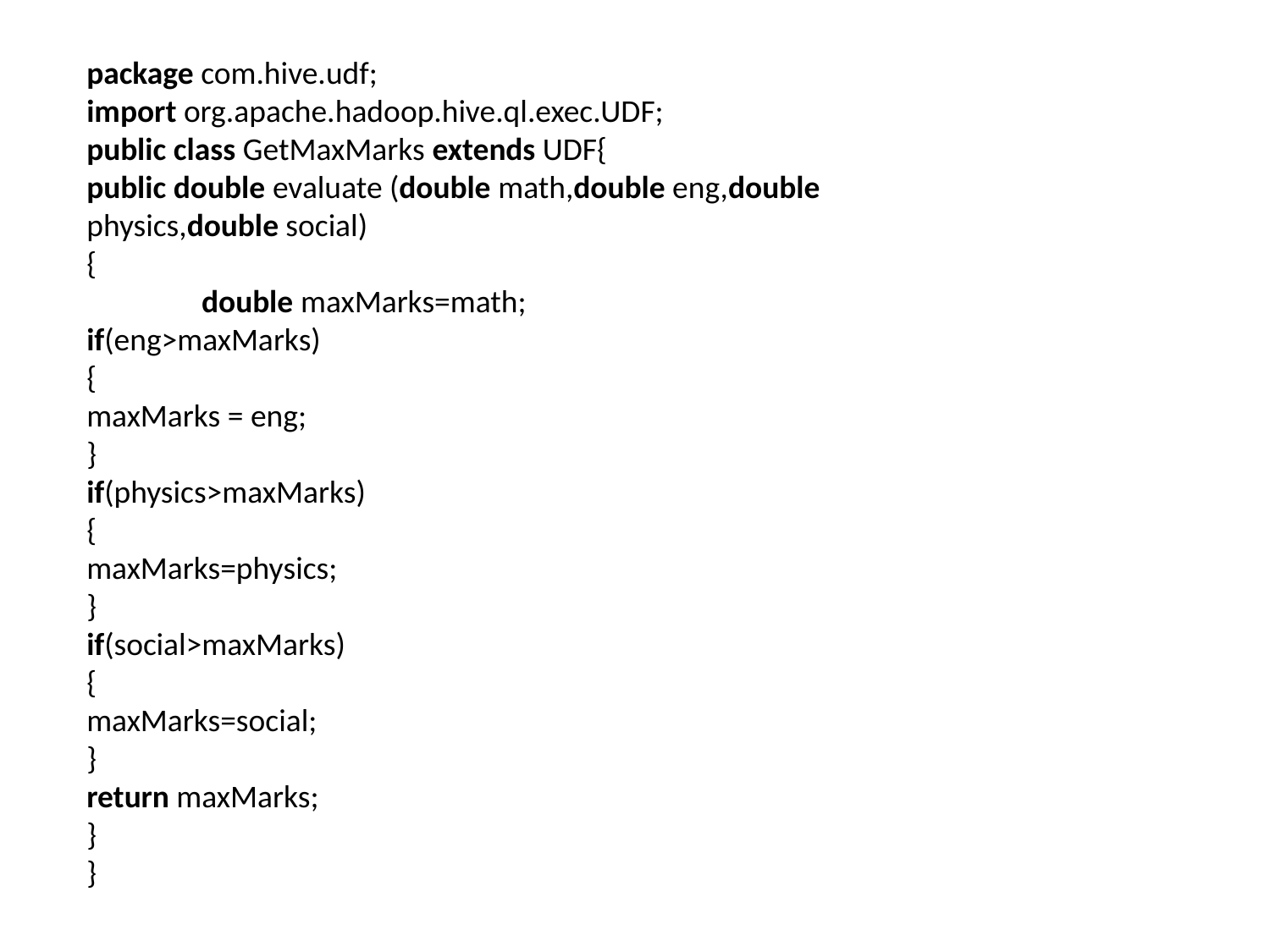

#
package com.hive.udf;
import org.apache.hadoop.hive.ql.exec.UDF;
public class GetMaxMarks extends UDF{
public double evaluate (double math,double eng,double physics,double social)
{
                double maxMarks=math;
if(eng>maxMarks)
{
maxMarks = eng;
}
if(physics>maxMarks)
{
maxMarks=physics;
}
if(social>maxMarks)
{
maxMarks=social;
}
return maxMarks;
}
}